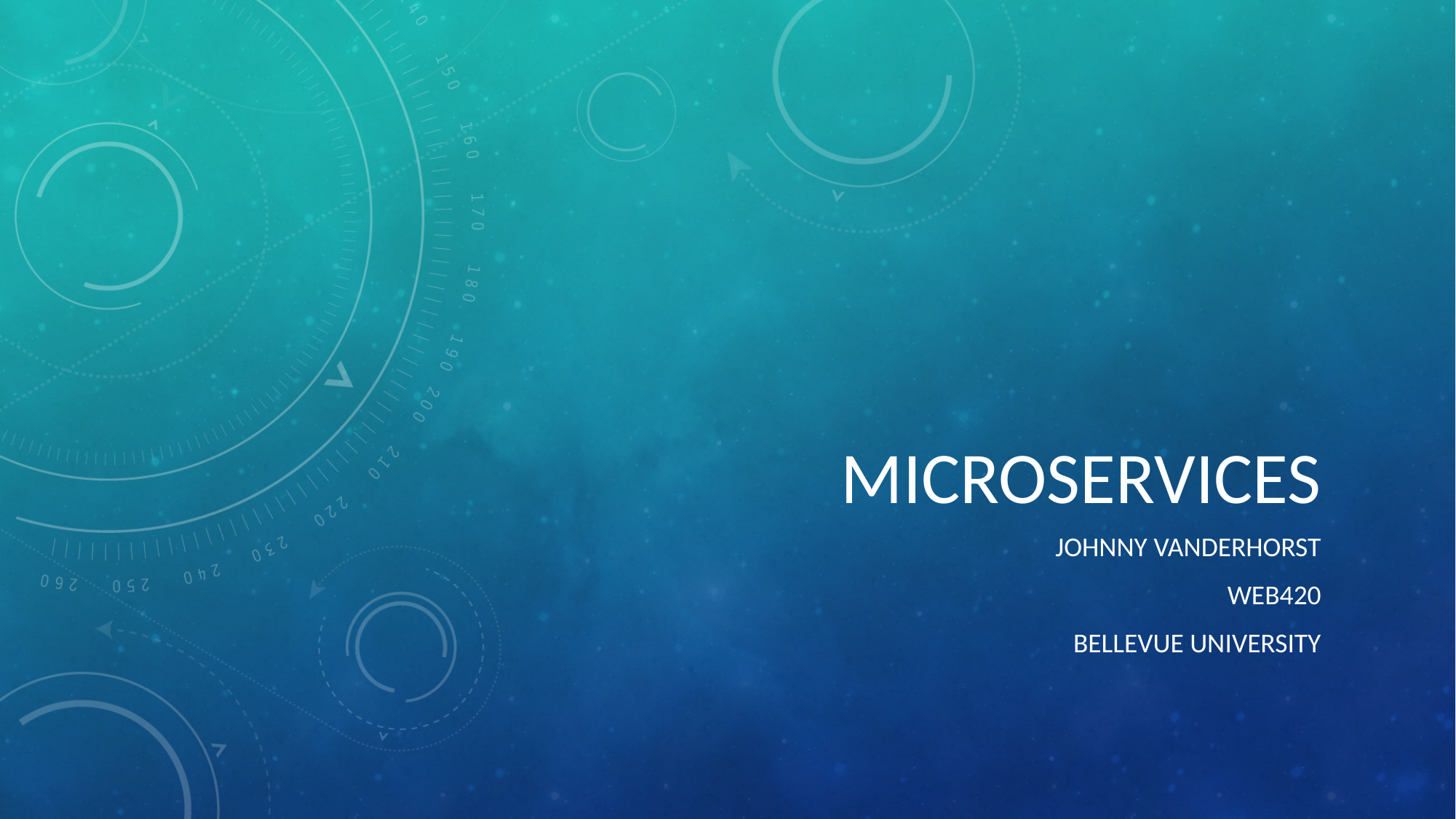

# Microservices
Johnny Vanderhorst
Web420
Bellevue university